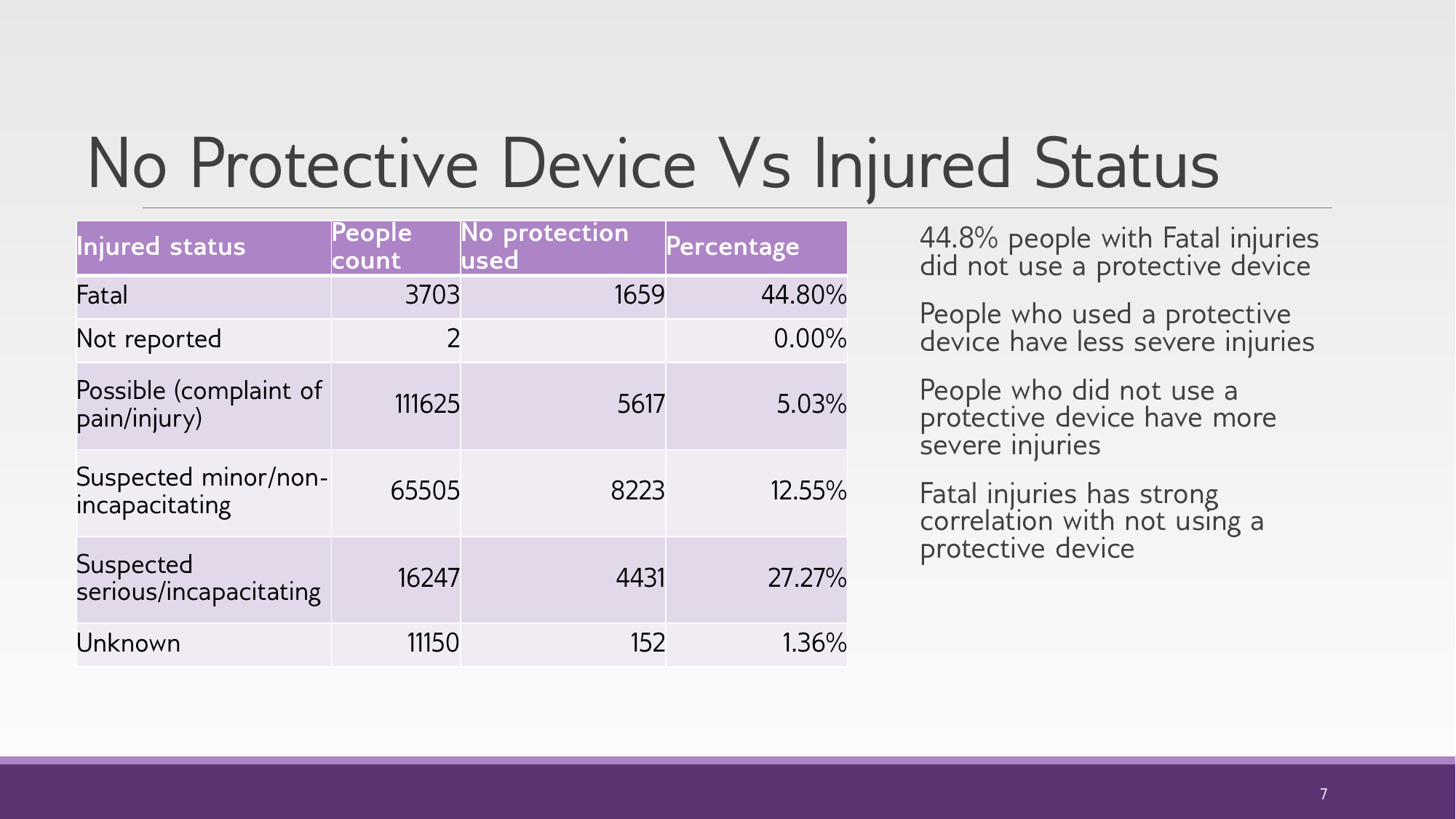

# No Protective Device Vs Injured Status
| Injured status | People count | No protection used | Percentage |
| --- | --- | --- | --- |
| Fatal | 3703 | 1659 | 44.80% |
| Not reported | 2 |  | 0.00% |
| Possible (complaint of pain/injury) | 111625 | 5617 | 5.03% |
| Suspected minor/non-incapacitating | 65505 | 8223 | 12.55% |
| Suspected serious/incapacitating | 16247 | 4431 | 27.27% |
| Unknown | 11150 | 152 | 1.36% |
44.8% people with Fatal injuries did not use a protective device
People who used a protective device have less severe injuries
People who did not use a protective device have more severe injuries
Fatal injuries has strong correlation with not using a protective device
7